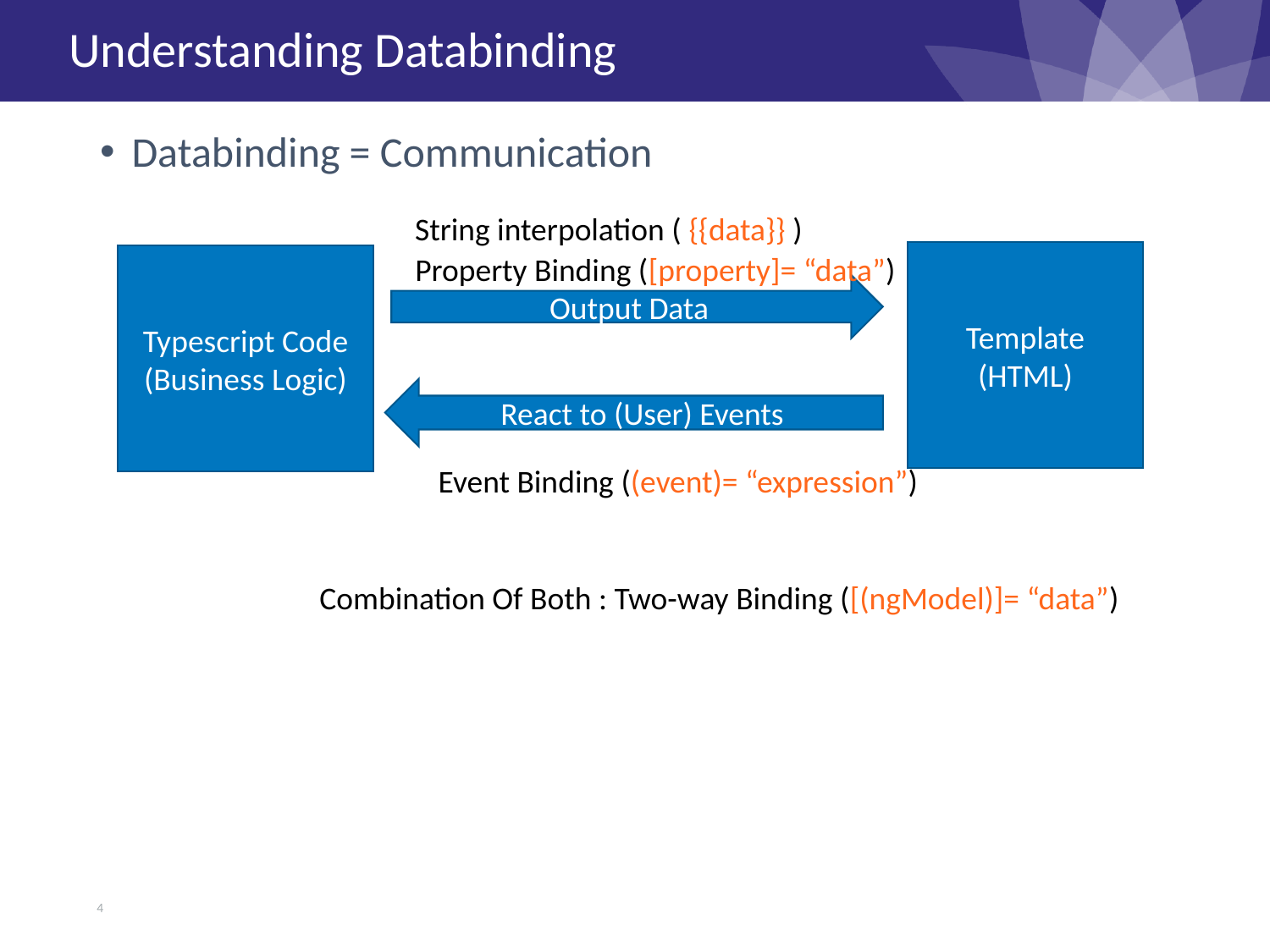

# Understanding Databinding
Databinding = Communication
String interpolation ( {{data}} )
Property Binding ([property]= “data”)
Output Data
React to (User) Events
Event Binding ((event)= “expression”)
Template (HTML)
Typescript Code
(Business Logic)
Combination Of Both : Two-way Binding ([(ngModel)]= “data”)